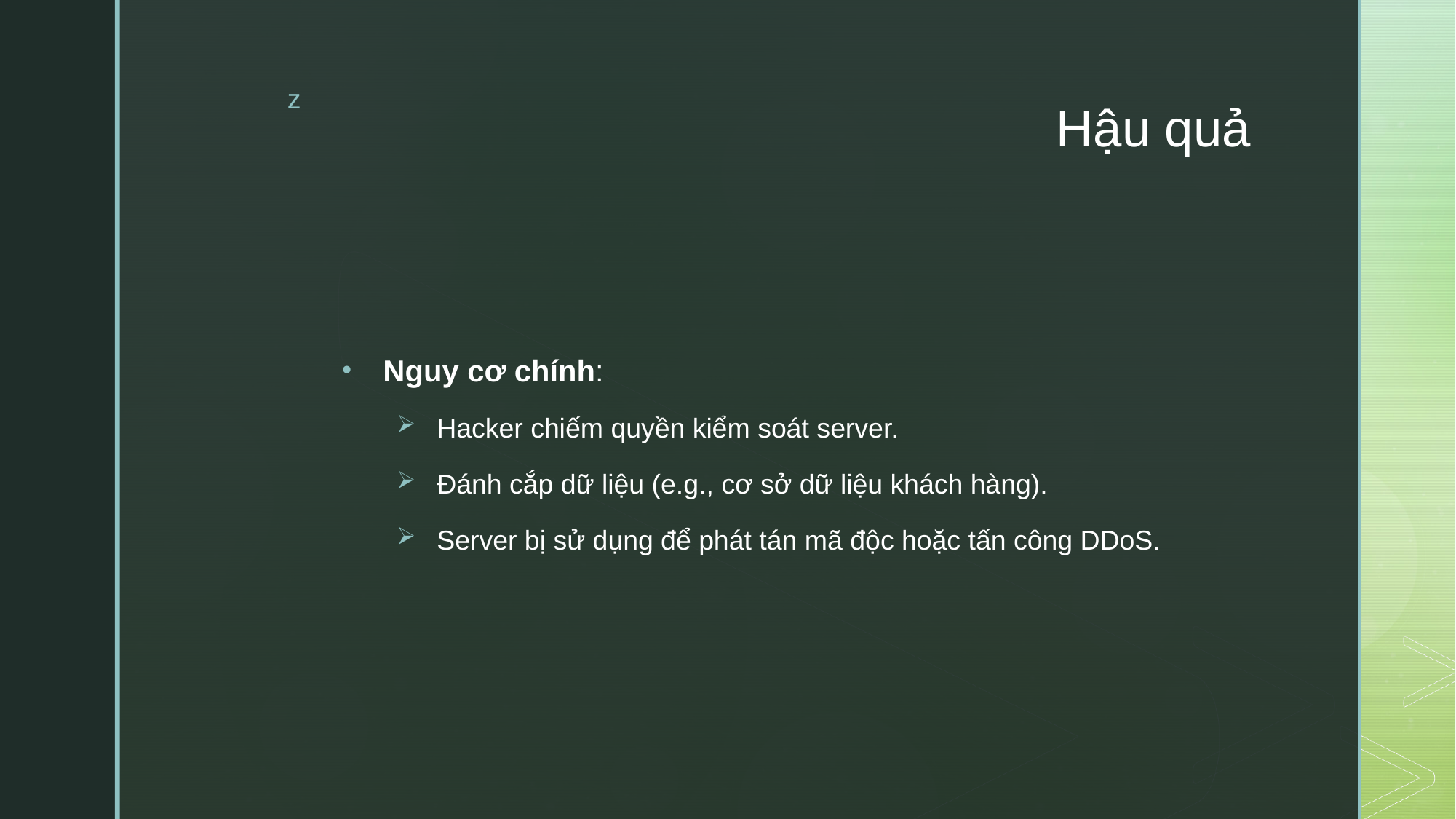

# Hậu quả
Nguy cơ chính:
Hacker chiếm quyền kiểm soát server.
Đánh cắp dữ liệu (e.g., cơ sở dữ liệu khách hàng).
Server bị sử dụng để phát tán mã độc hoặc tấn công DDoS.